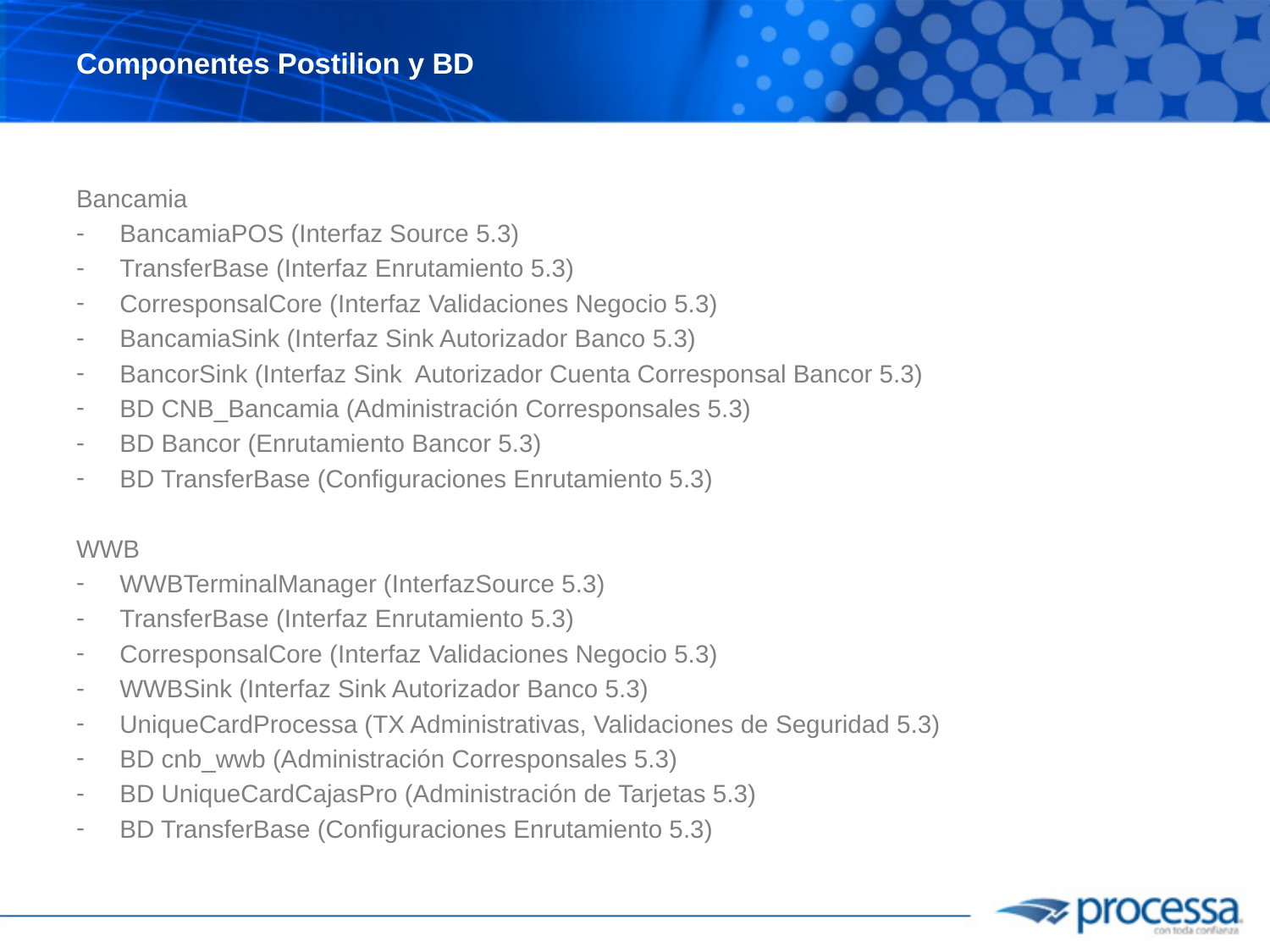

# Componentes Postilion y BD
Bancamia
BancamiaPOS (Interfaz Source 5.3)
TransferBase (Interfaz Enrutamiento 5.3)
CorresponsalCore (Interfaz Validaciones Negocio 5.3)
BancamiaSink (Interfaz Sink Autorizador Banco 5.3)
BancorSink (Interfaz Sink  Autorizador Cuenta Corresponsal Bancor 5.3)
BD CNB_Bancamia (Administración Corresponsales 5.3)
BD Bancor (Enrutamiento Bancor 5.3)
BD TransferBase (Configuraciones Enrutamiento 5.3)

WWB
WWBTerminalManager (InterfazSource 5.3)
TransferBase (Interfaz Enrutamiento 5.3)
CorresponsalCore (Interfaz Validaciones Negocio 5.3)
WWBSink (Interfaz Sink Autorizador Banco 5.3)
UniqueCardProcessa (TX Administrativas, Validaciones de Seguridad 5.3)
BD cnb_wwb (Administración Corresponsales 5.3)
BD UniqueCardCajasPro (Administración de Tarjetas 5.3)
BD TransferBase (Configuraciones Enrutamiento 5.3)